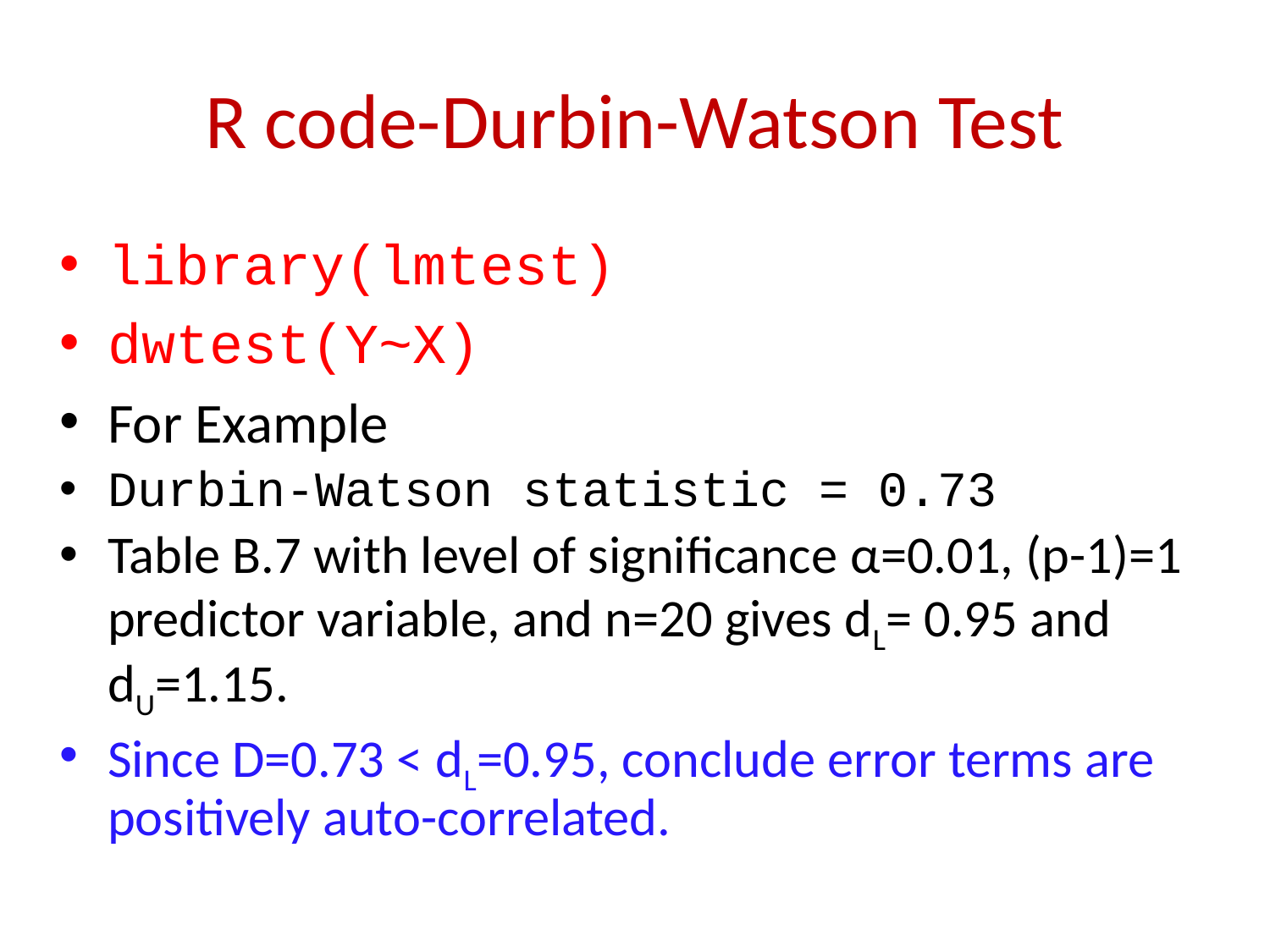

# R code-Durbin-Watson Test
library(lmtest)
dwtest(Y~X)
For Example
Durbin-Watson statistic = 0.73
Table B.7 with level of significance α=0.01, (p-1)=1 predictor variable, and n=20 gives dL= 0.95 and dU=1.15.
Since D=0.73 < dL=0.95, conclude error terms are positively auto-correlated.